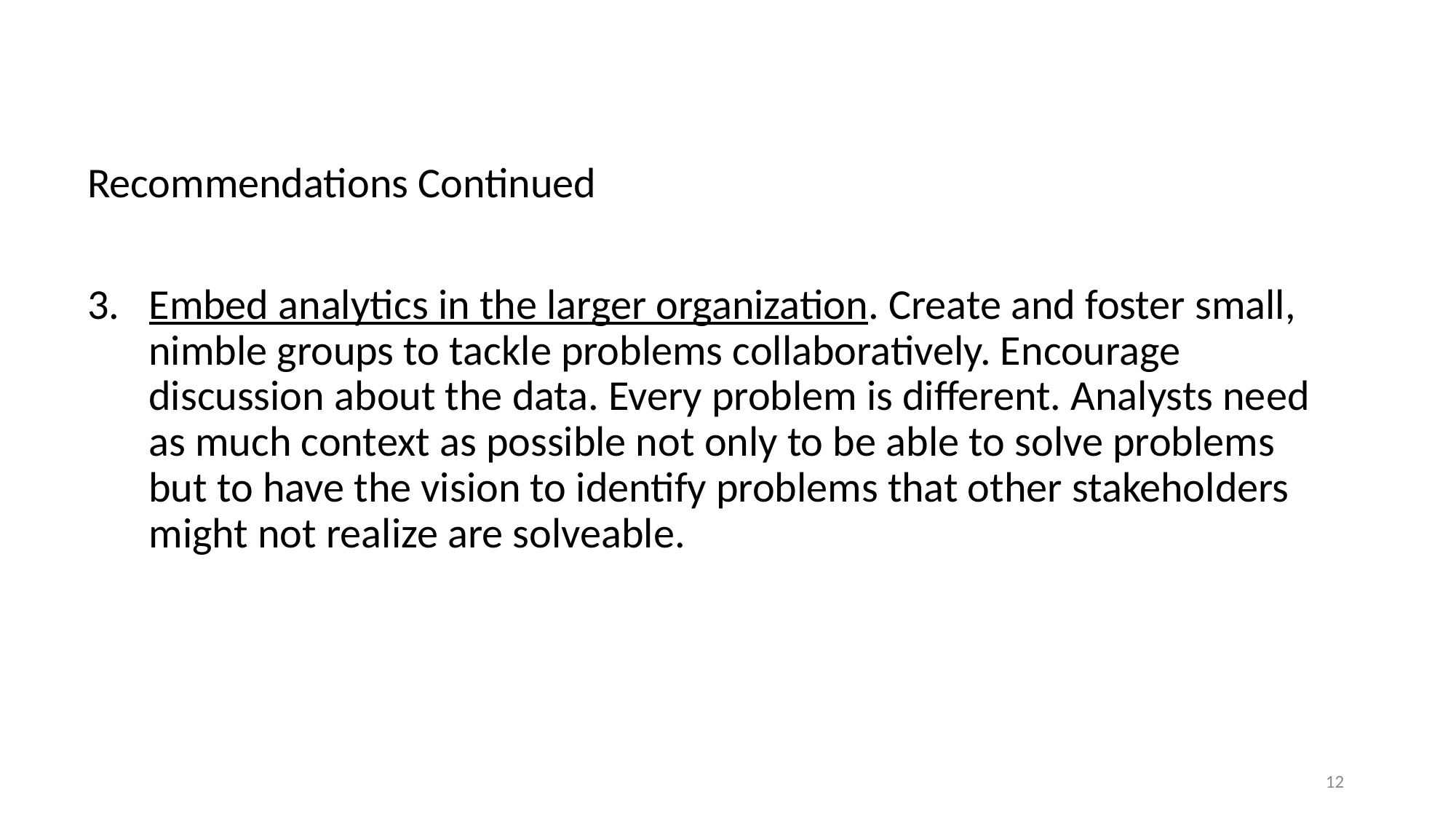

#

Recommendations Continued

Embed analytics in the larger organization. Create and foster small, nimble groups to tackle problems collaboratively. Encourage discussion about the data. Every problem is different. Analysts need as much context as possible not only to be able to solve problems but to have the vision to identify problems that other stakeholders might not realize are solveable.

12